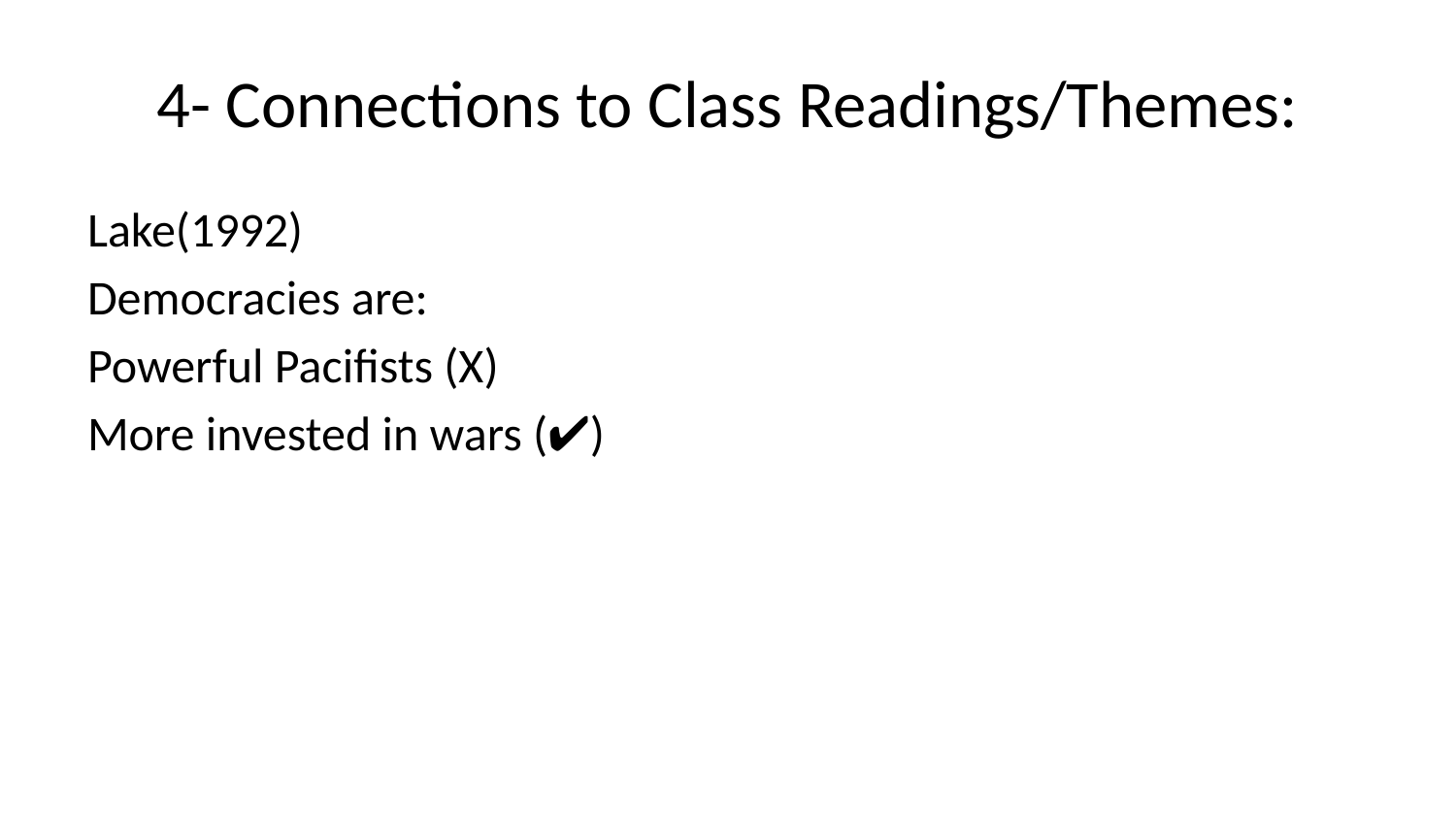

# 4- Connections to Class Readings/Themes:
Lake(1992)
Democracies are:
Powerful Pacifists (X)
More invested in wars (✔)